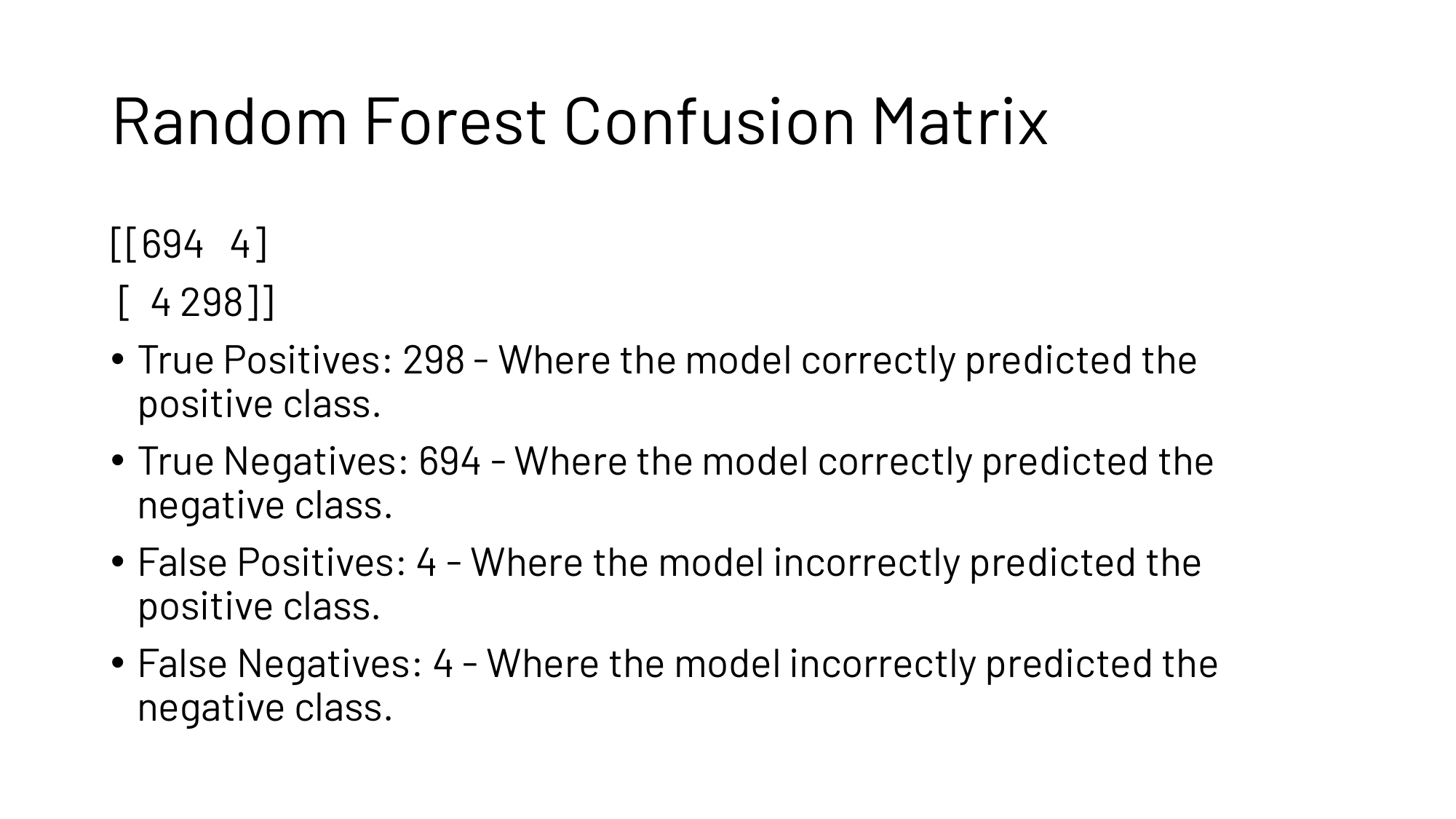

# Random Forest Confusion Matrix
[[694   4]
 [  4 298]]
True Positives: 298 - Where the model correctly predicted the positive class.
True Negatives: 694 - Where the model correctly predicted the negative class.
False Positives: 4 - Where the model incorrectly predicted the positive class.
False Negatives: 4 - Where the model incorrectly predicted the negative class.